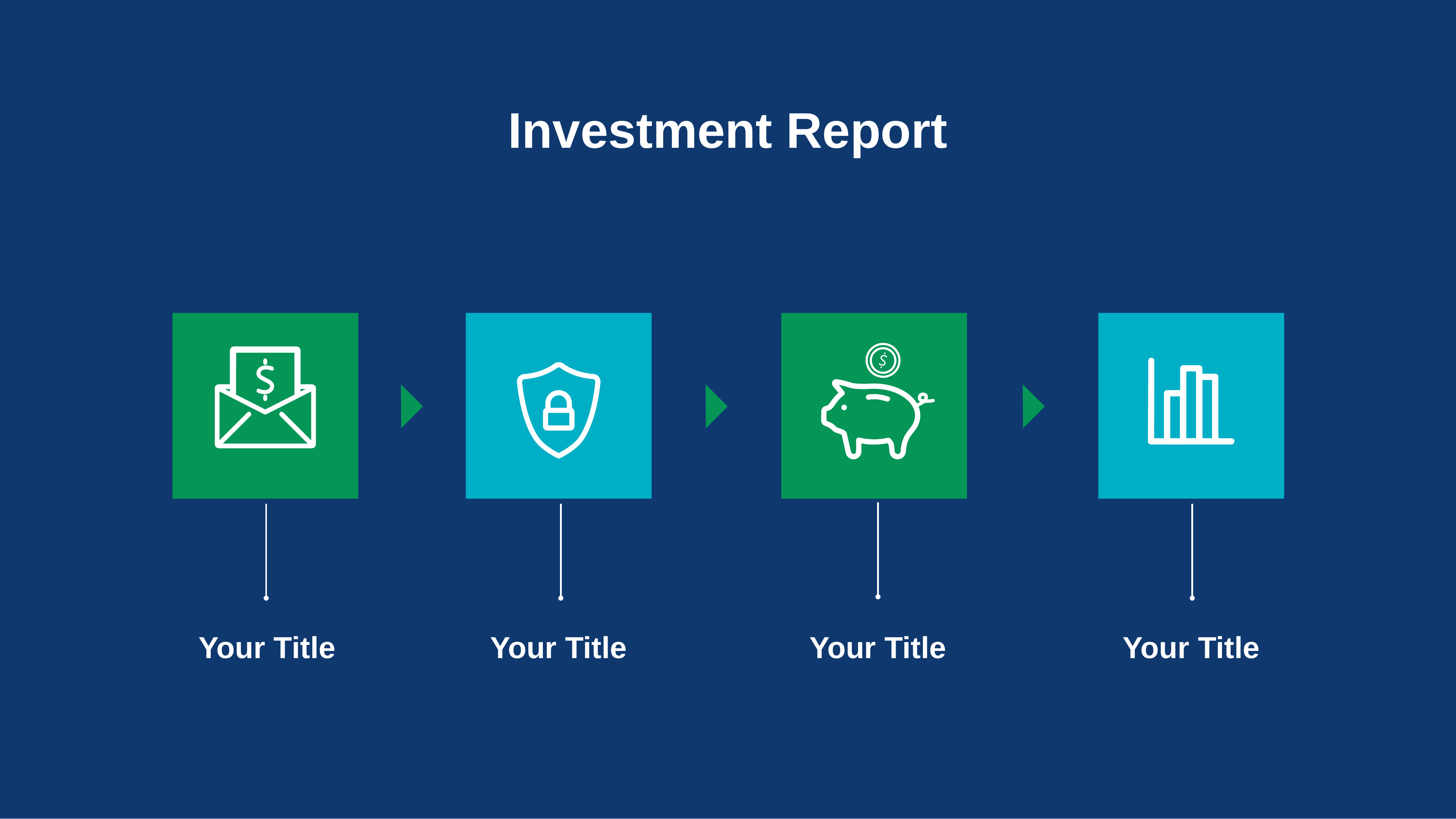

Investment Report

Your Title
Your Title
Your Title
Your Title